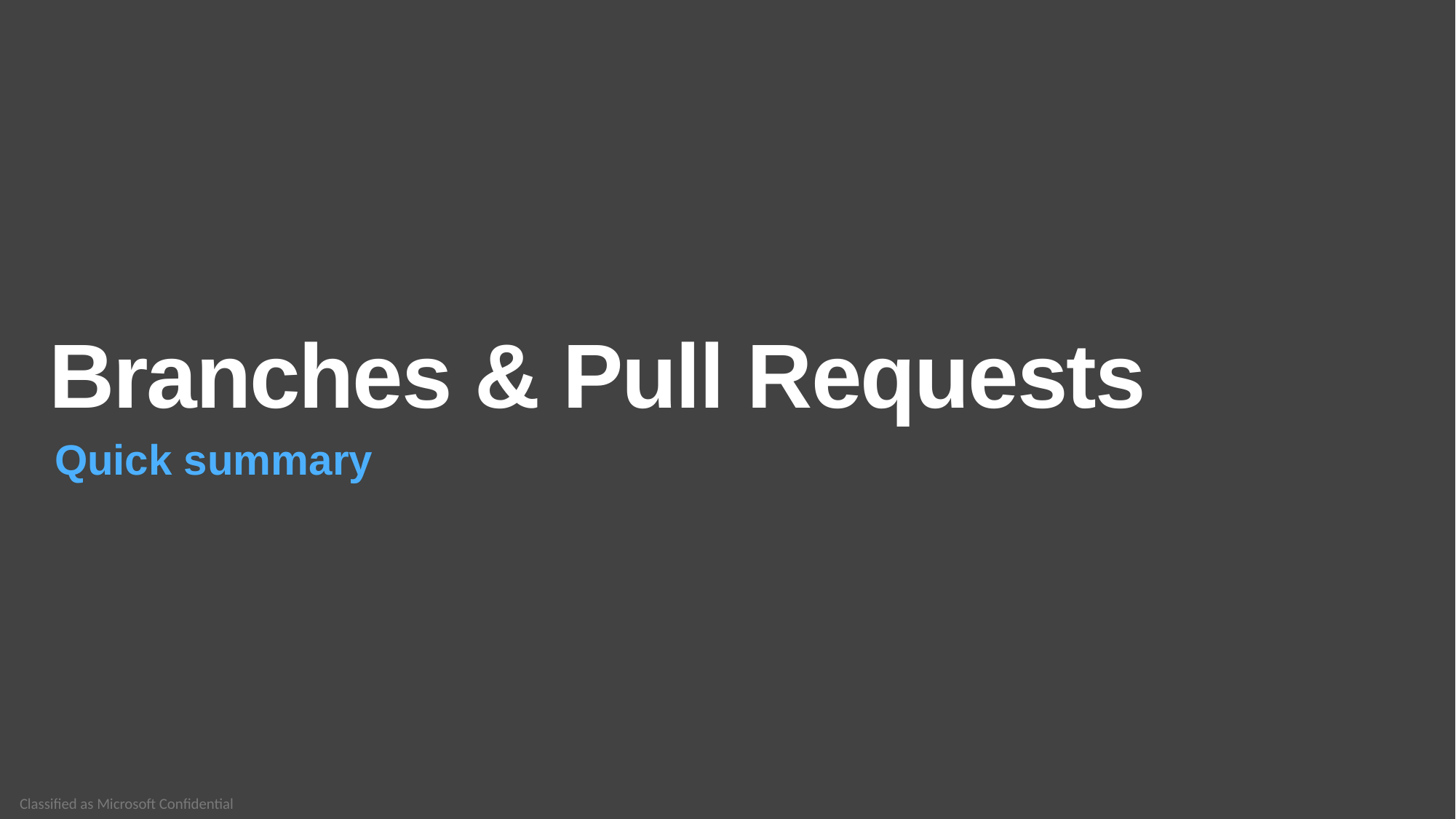

# Branches & Pull Requests
Quick summary